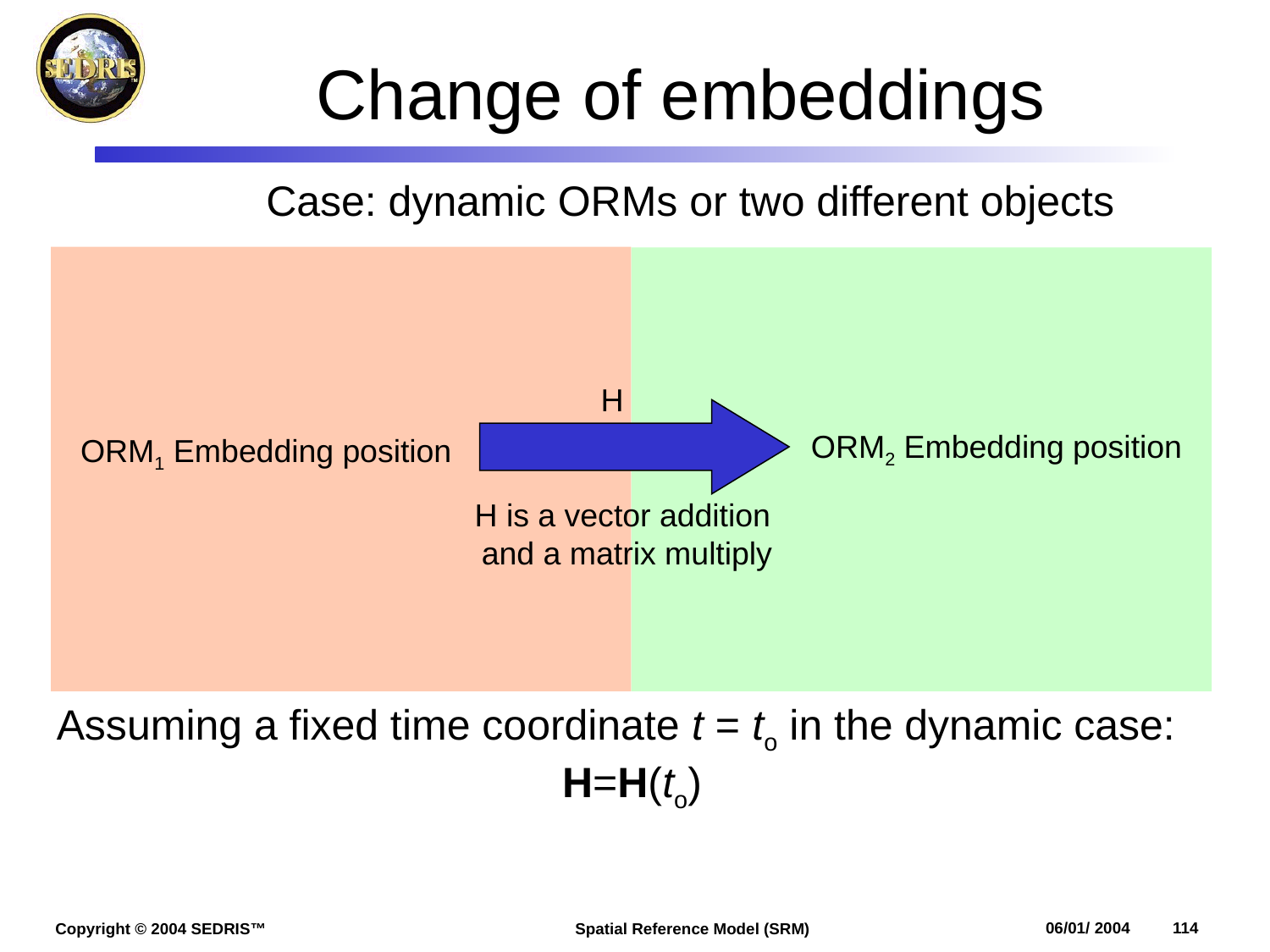

# Change of embeddings
Case: dynamic ORMs or two different objects

H

H is a vector addition
and a matrix multiply
ORM2 Embedding position
ORM1 Embedding position
Assuming a fixed time coordinate t = to in the dynamic case:
H=H(to)